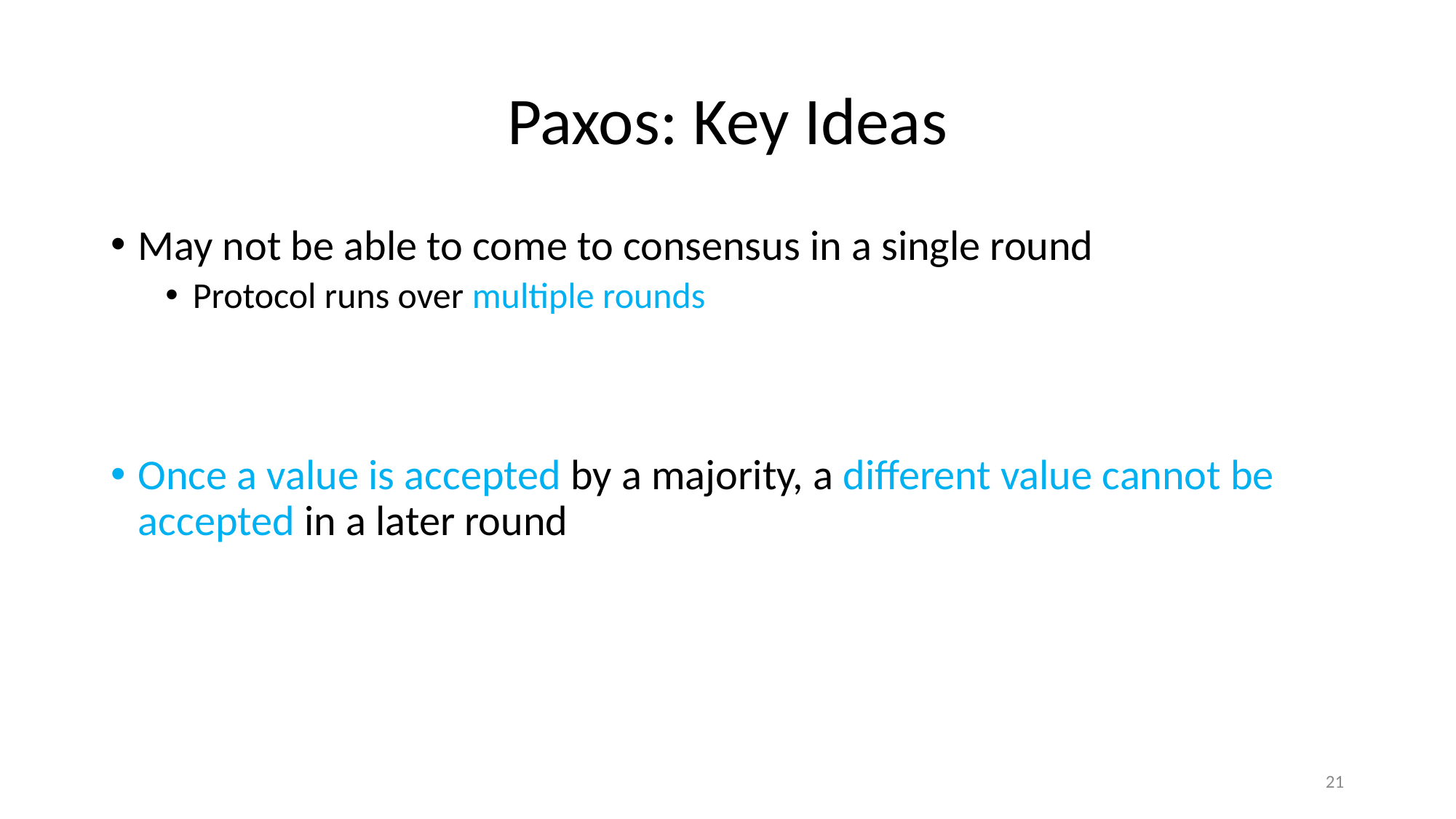

# Paxos: Key Ideas
May not be able to come to consensus in a single round
Protocol runs over multiple rounds

Once a value is accepted by a majority, a different value cannot be accepted in a later round
21